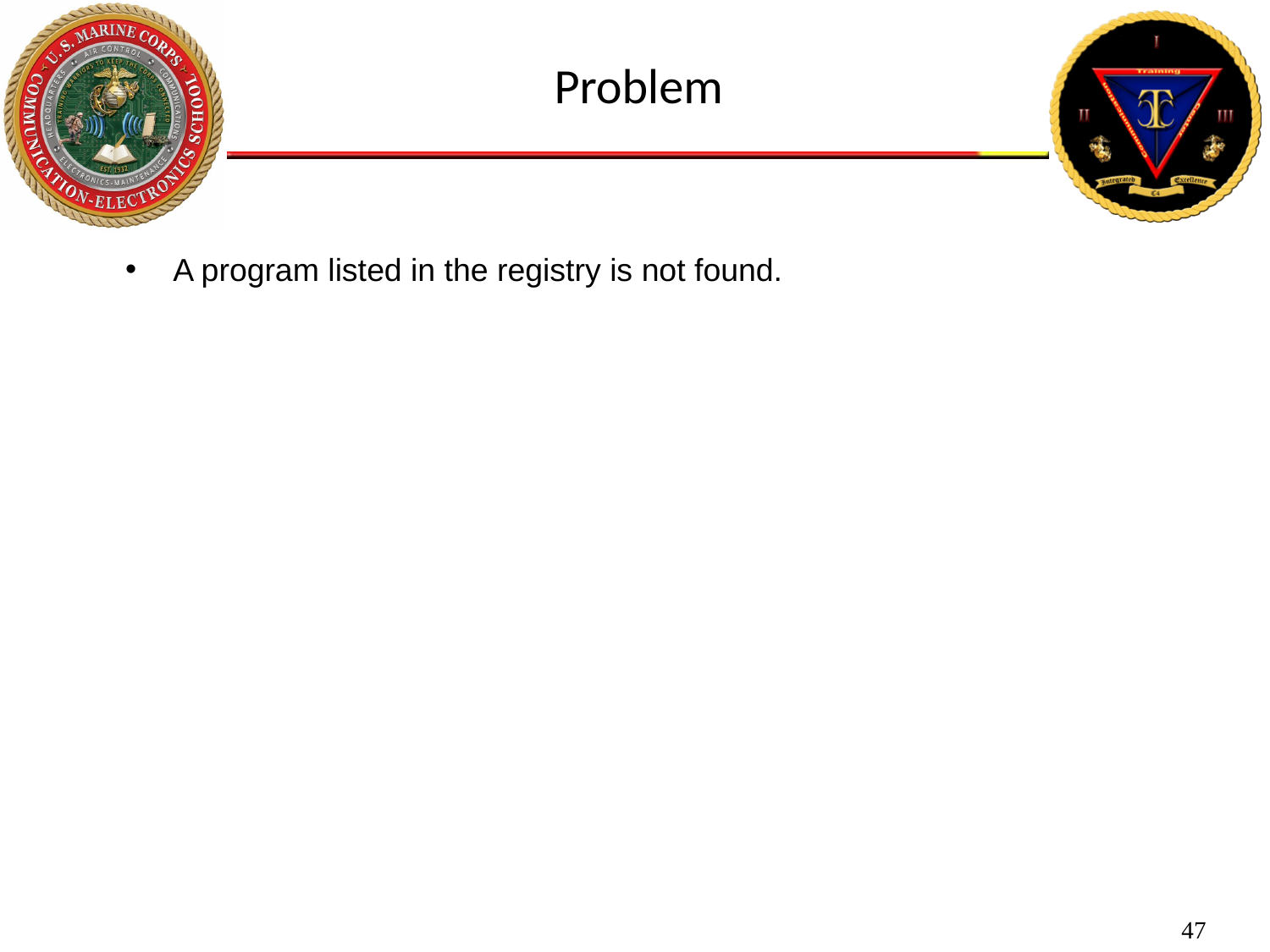

Problem
A program listed in the registry is not found.